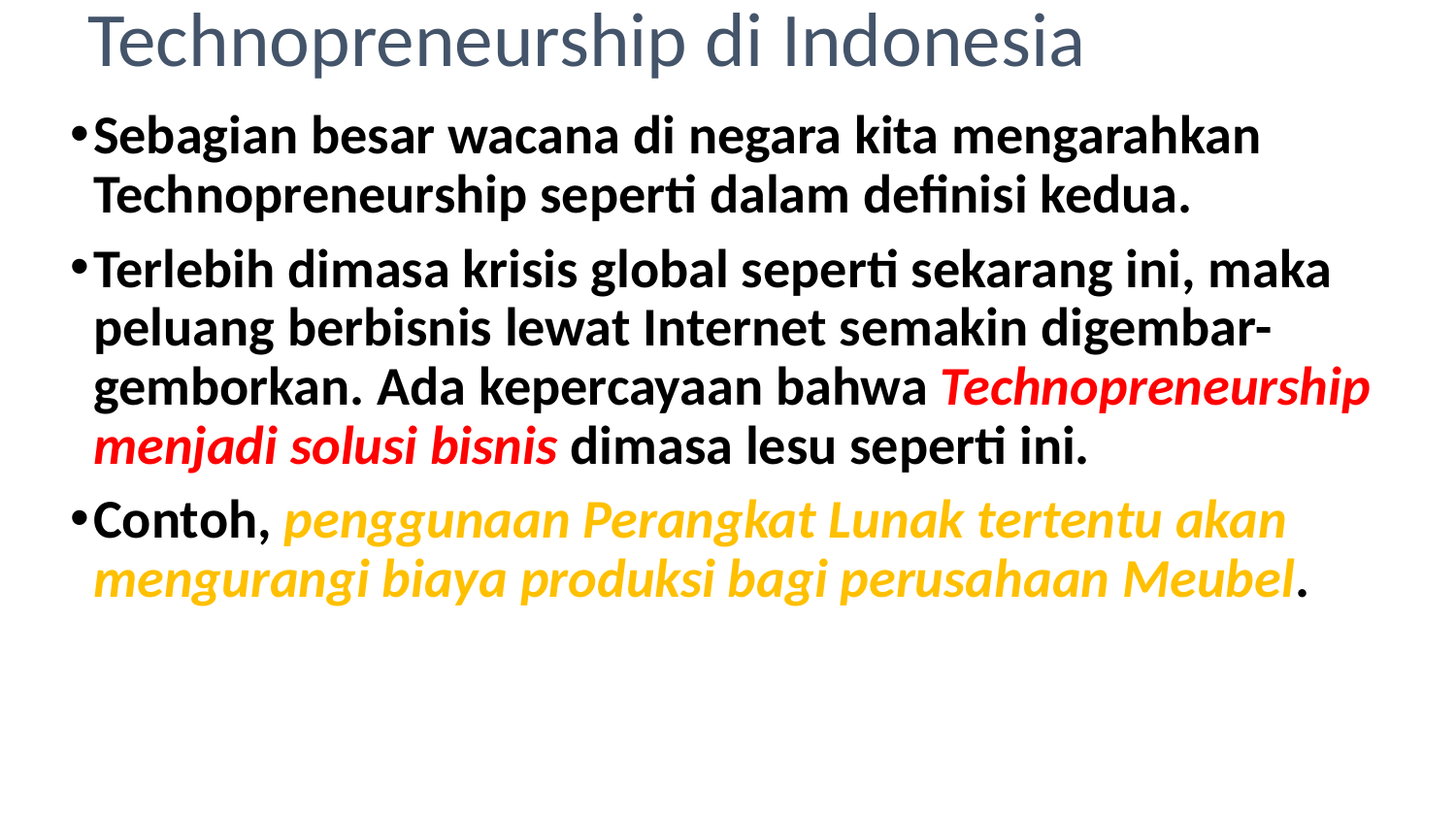

# Technopreneurship di Indonesia
Sebagian besar wacana di negara kita mengarahkan Technopreneurship seperti dalam definisi kedua.
Terlebih dimasa krisis global seperti sekarang ini, maka peluang berbisnis lewat Internet semakin digembar-gemborkan. Ada kepercayaan bahwa Technopreneurship menjadi solusi bisnis dimasa lesu seperti ini.
Contoh, penggunaan Perangkat Lunak tertentu akan mengurangi biaya produksi bagi perusahaan Meubel.